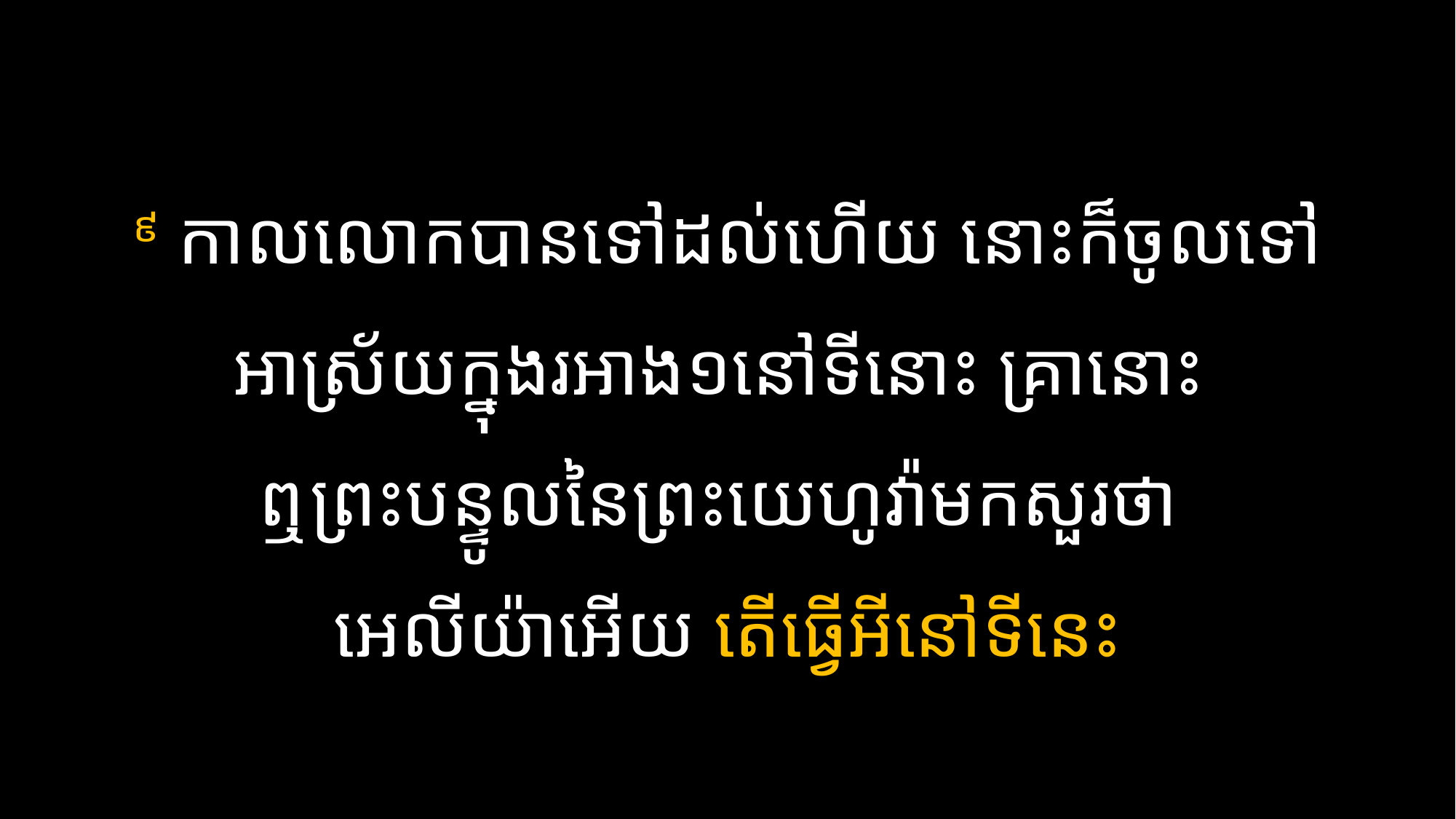

# ៩ កាល​លោក​បាន​ទៅ​ដល់​ហើយ នោះ​ក៏​ចូល​ទៅ​អាស្រ័យ​ក្នុង​រអាង​១​នៅ​ទី​នោះ គ្រា​នោះ ឮ​ព្រះបន្ទូល​នៃ​ព្រះយេហូវ៉ា​មក​សួរ​ថា អេលីយ៉ា​អើយ តើ​ធ្វើ​អី​នៅ​ទី​នេះ